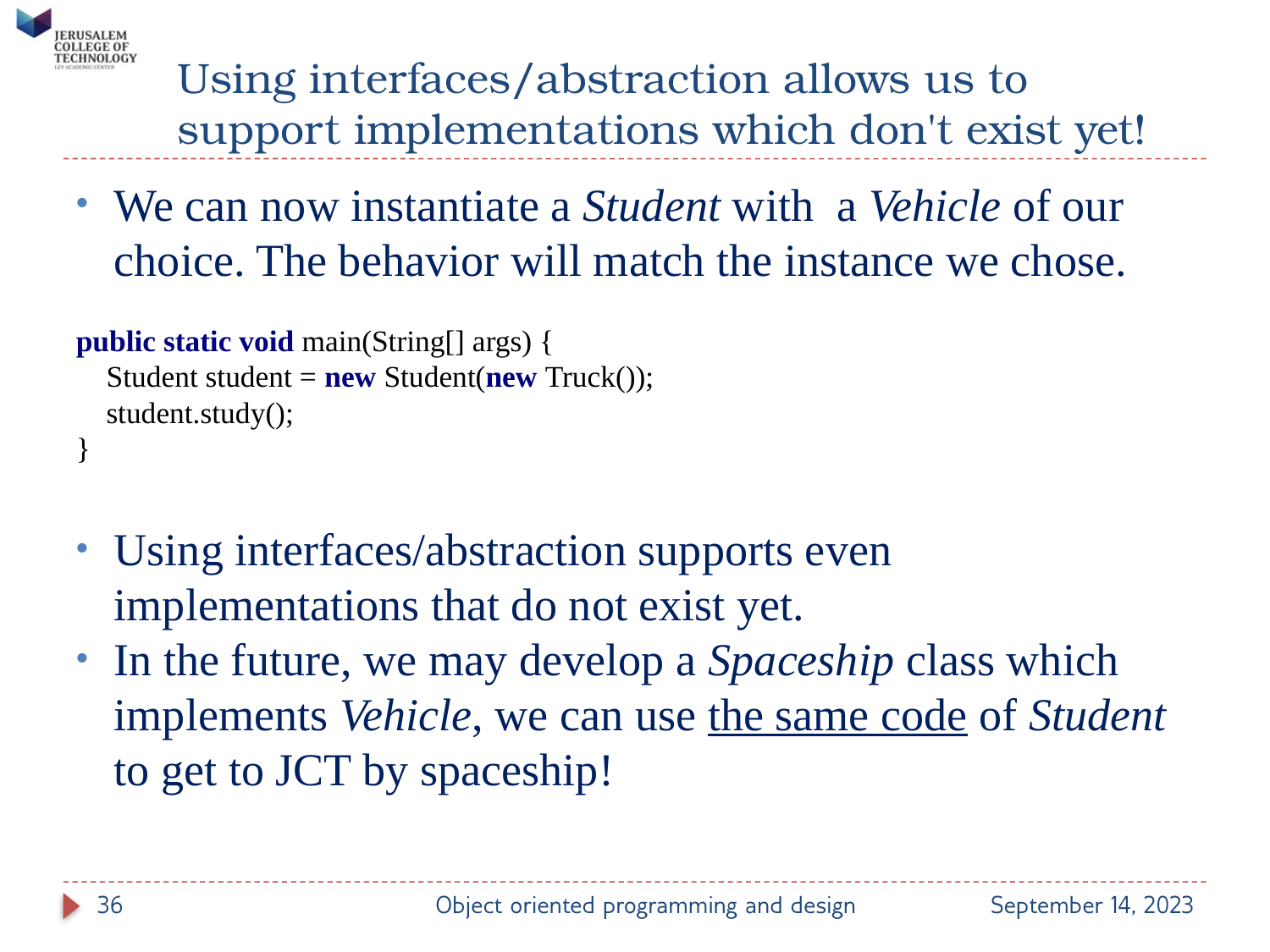

# Using interfaces/abstraction allows us to support implementations which don't exist yet!
We can now instantiate a Student with  a Vehicle of our choice. The behavior will match the instance we chose.

public static void main(String[] args) {
    Student student = new Student(new Truck());
    student.study();
}

Using interfaces/abstraction supports even implementations that do not exist yet.
In the future, we may develop a Spaceship class which implements Vehicle, we can use the same code of Student to get to JCT by spaceship!

36
Object oriented programming and design
September 14, 2023